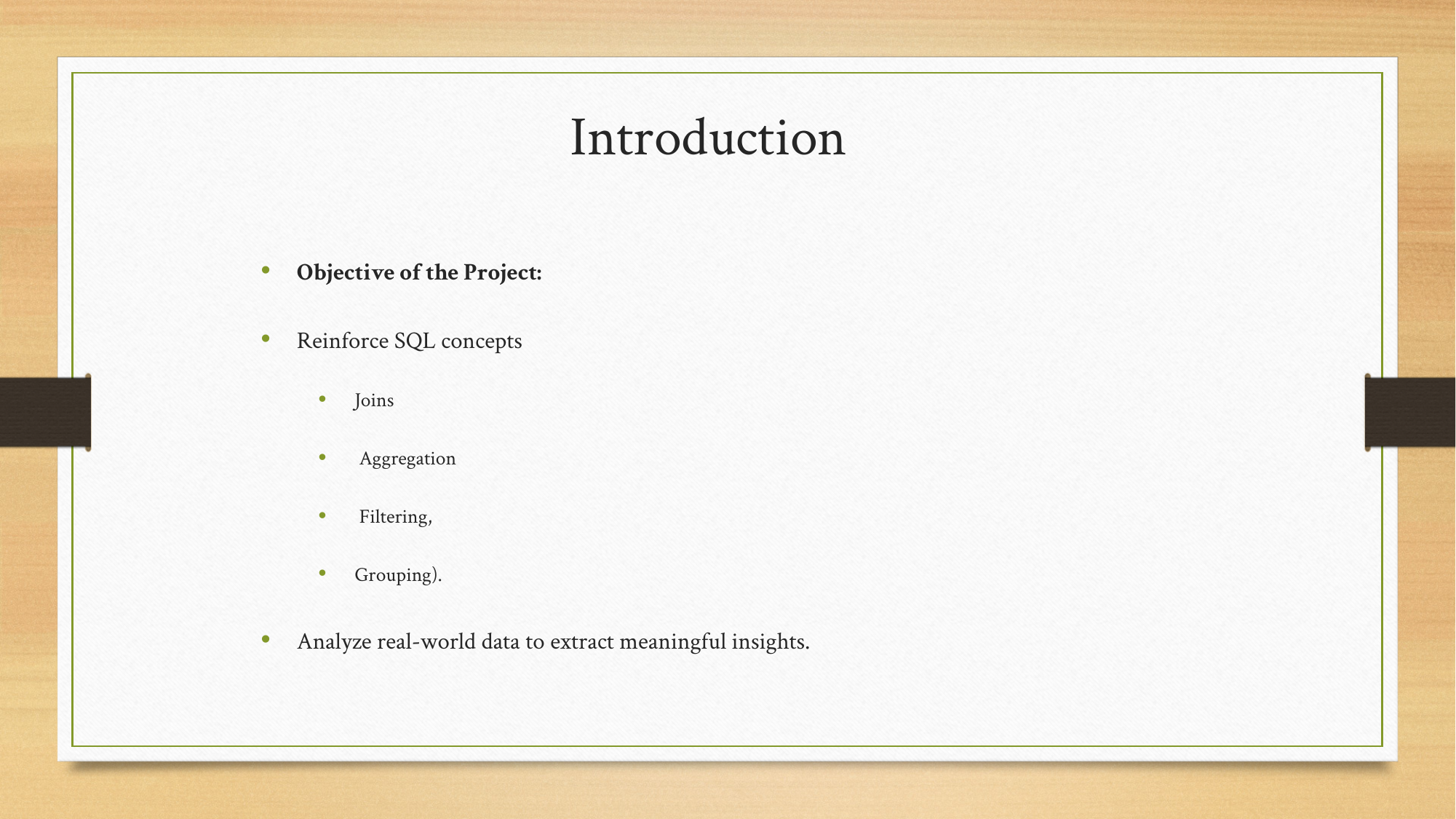

Introduction
Objective of the Project:
Reinforce SQL concepts
Joins
 Aggregation
 Filtering,
Grouping).
Analyze real-world data to extract meaningful insights.